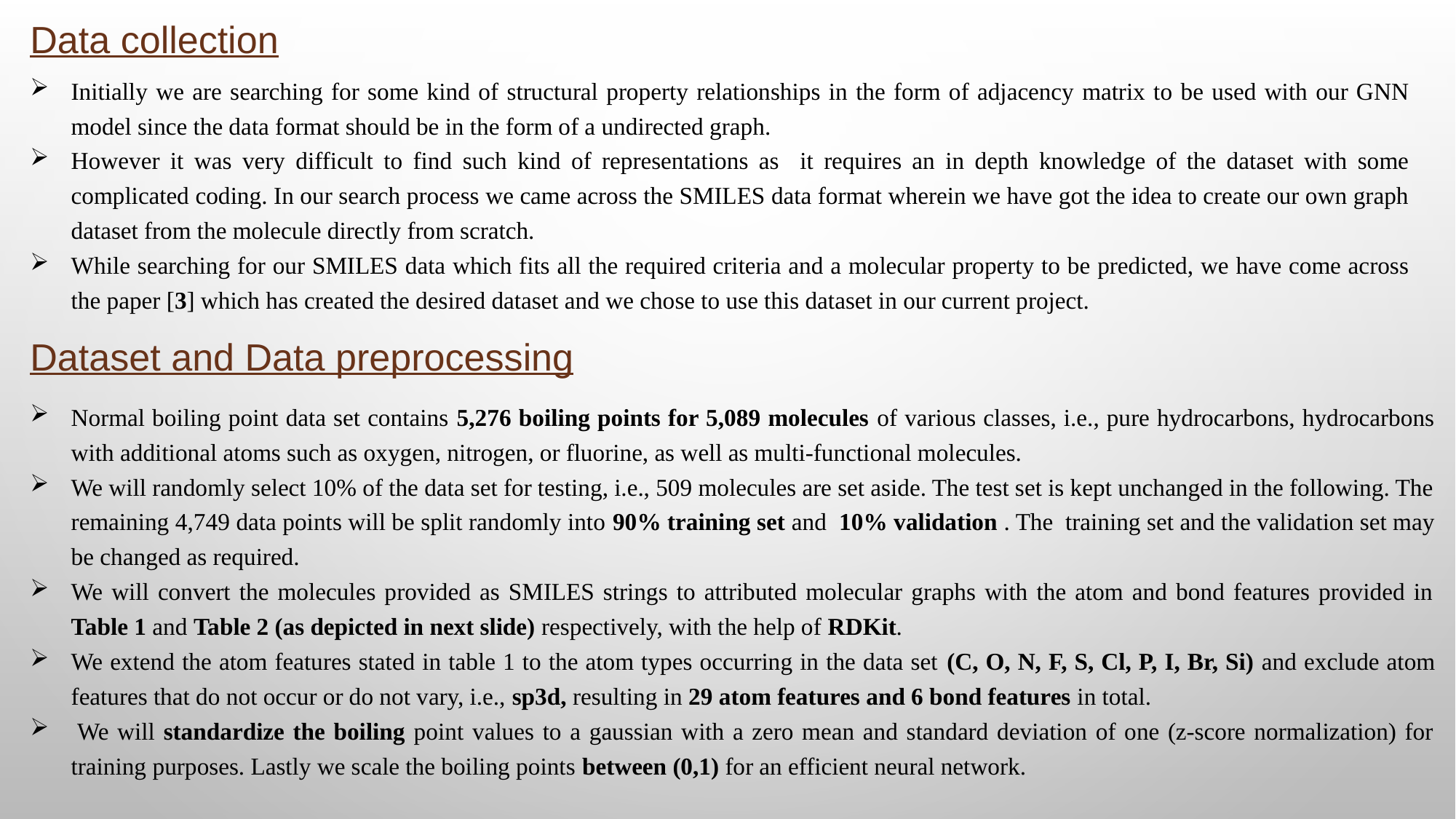

Data collection
Initially we are searching for some kind of structural property relationships in the form of adjacency matrix to be used with our GNN model since the data format should be in the form of a undirected graph.
However it was very difficult to find such kind of representations as  it requires an in depth knowledge of the dataset with some complicated coding. In our search process we came across the SMILES data format wherein we have got the idea to create our own graph dataset from the molecule directly from scratch.
While searching for our SMILES data which fits all the required criteria and a molecular property to be predicted, we have come across the paper [3] which has created the desired dataset and we chose to use this dataset in our current project.

Dataset and Data preprocessing
Normal boiling point data set contains 5,276 boiling points for 5,089 molecules of various classes, i.e., pure hydrocarbons, hydrocarbons with additional atoms such as oxygen, nitrogen, or fluorine, as well as multi-functional molecules.
We will randomly select 10% of the data set for testing, i.e., 509 molecules are set aside. The test set is kept unchanged in the following. The remaining 4,749 data points will be split randomly into 90% training set and  10% validation . The  training set and the validation set may be changed as required.
We will convert the molecules provided as SMILES strings to attributed molecular graphs with the atom and bond features provided in Table 1 and Table 2 (as depicted in next slide) respectively, with the help of RDKit.
We extend the atom features stated in table 1 to the atom types occurring in the data set (C, O, N, F, S, Cl, P, I, Br, Si) and exclude atom features that do not occur or do not vary, i.e., sp3d, resulting in 29 atom features and 6 bond features in total.
 We will standardize the boiling point values to a gaussian with a zero mean and standard deviation of one (z-score normalization) for training purposes. Lastly we scale the boiling points between (0,1) for an efficient neural network.